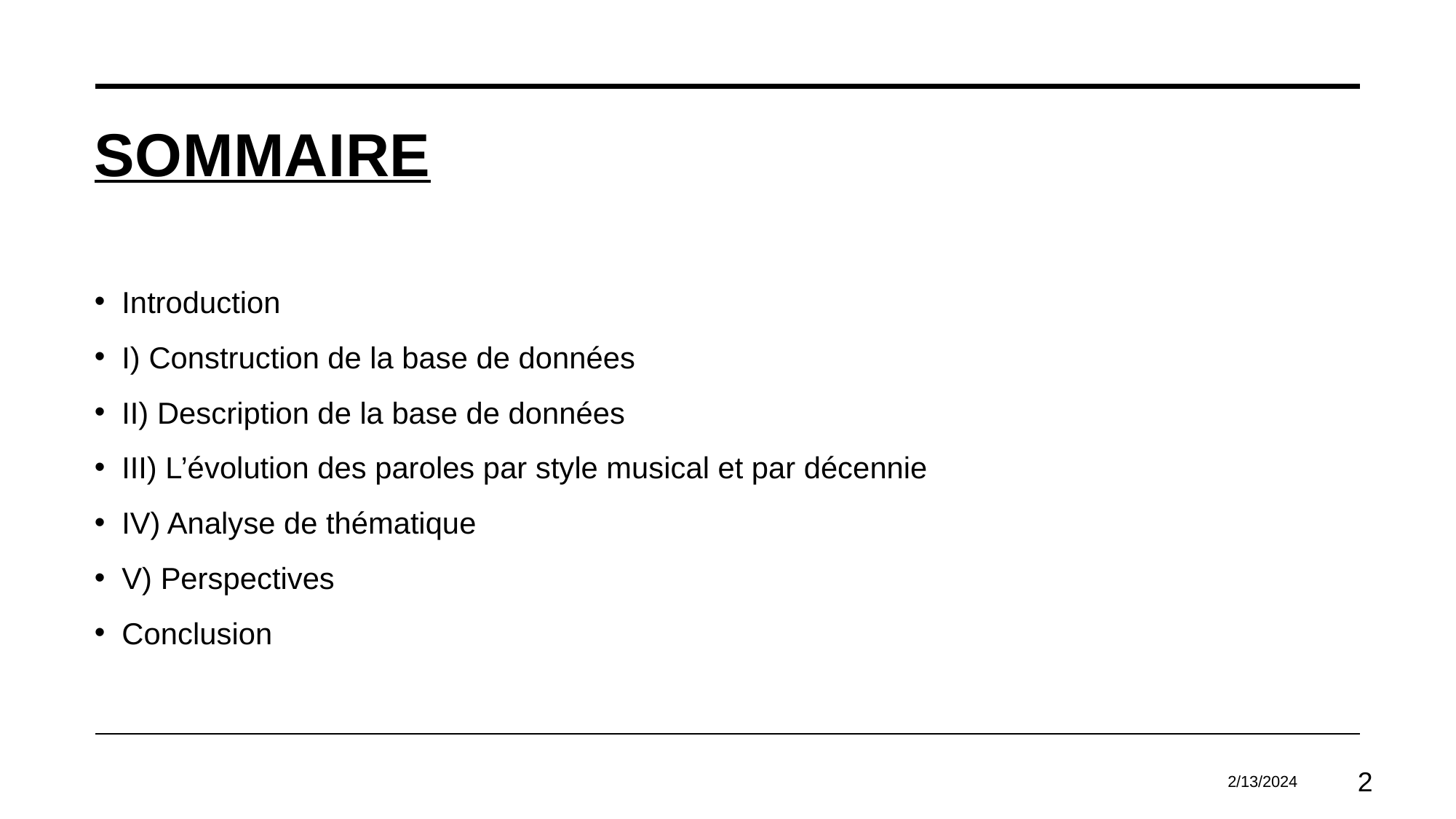

# SOMMAIRE
Introduction
I) Construction de la base de données
II) Description de la base de données
III) L’évolution des paroles par style musical et par décennie
IV) Analyse de thématique
V) Perspectives
Conclusion
2/13/2024
2